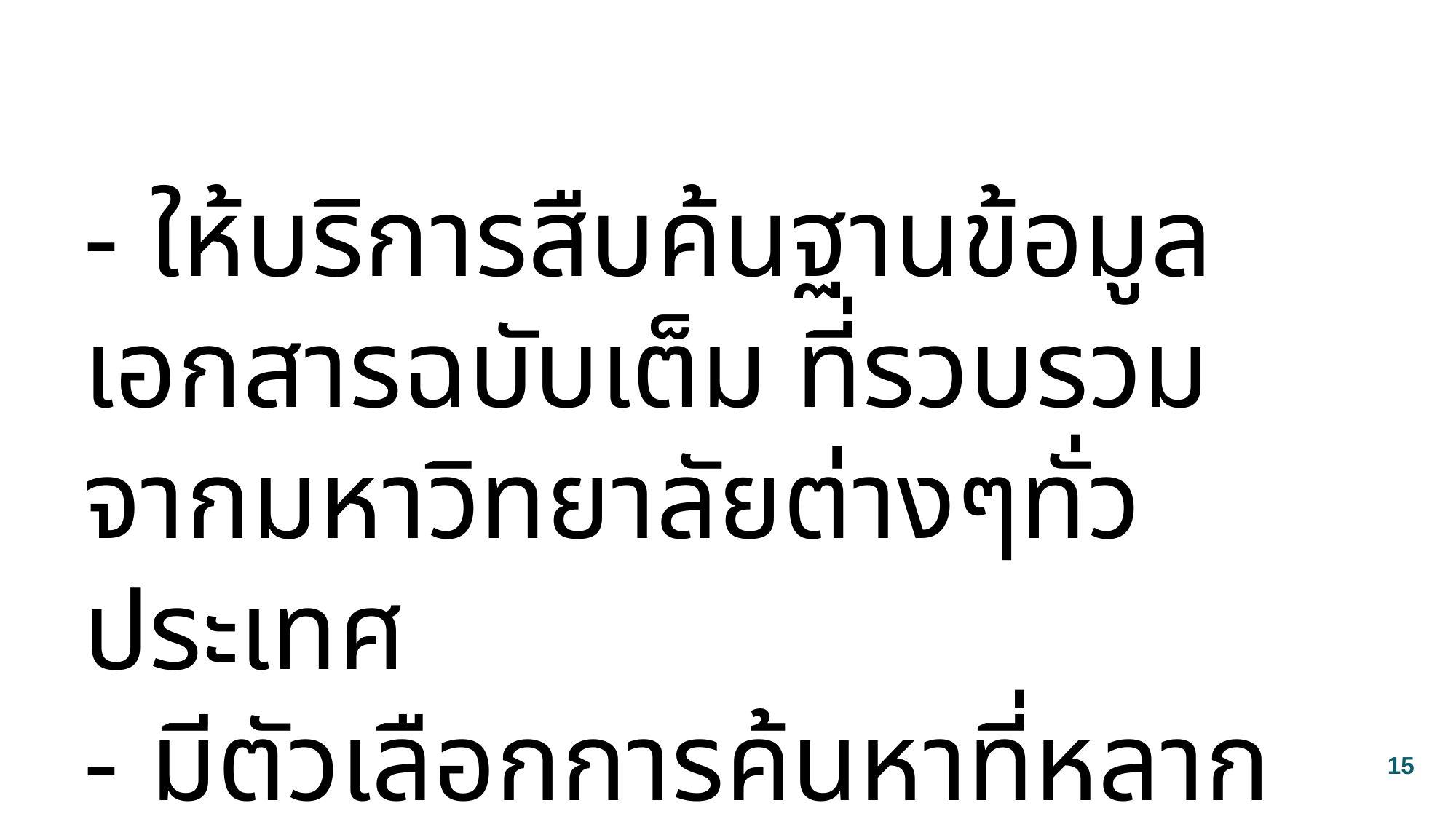

- ให้บริการสืบค้นฐานข้อมูลเอกสารฉบับเต็ม ที่รวบรวมจากมหาวิทยาลัยต่างๆทั่วประเทศ
- มีตัวเลือกการค้นหาที่หลากหลาย
15